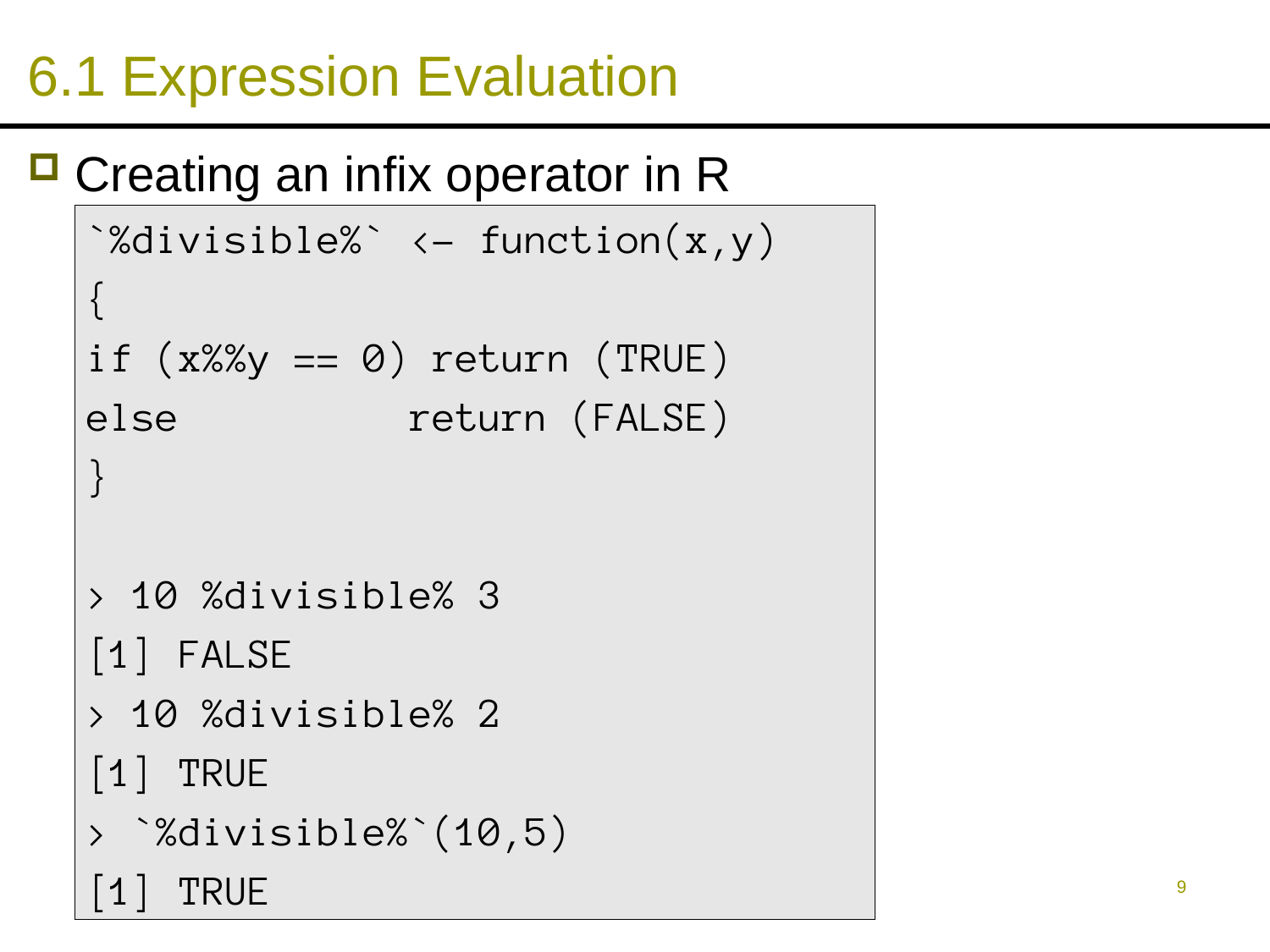

# 6.1 Expression Evaluation
Creating an infix operator in R
`%divisible%` <- function(x,y)
{
if (x%%y == 0) return (TRUE)
else          return (FALSE)
}

> 10 %divisible% 3
[1] FALSE
> 10 %divisible% 2
[1] TRUE
> `%divisible%`(10,5)
[1] TRUE
9